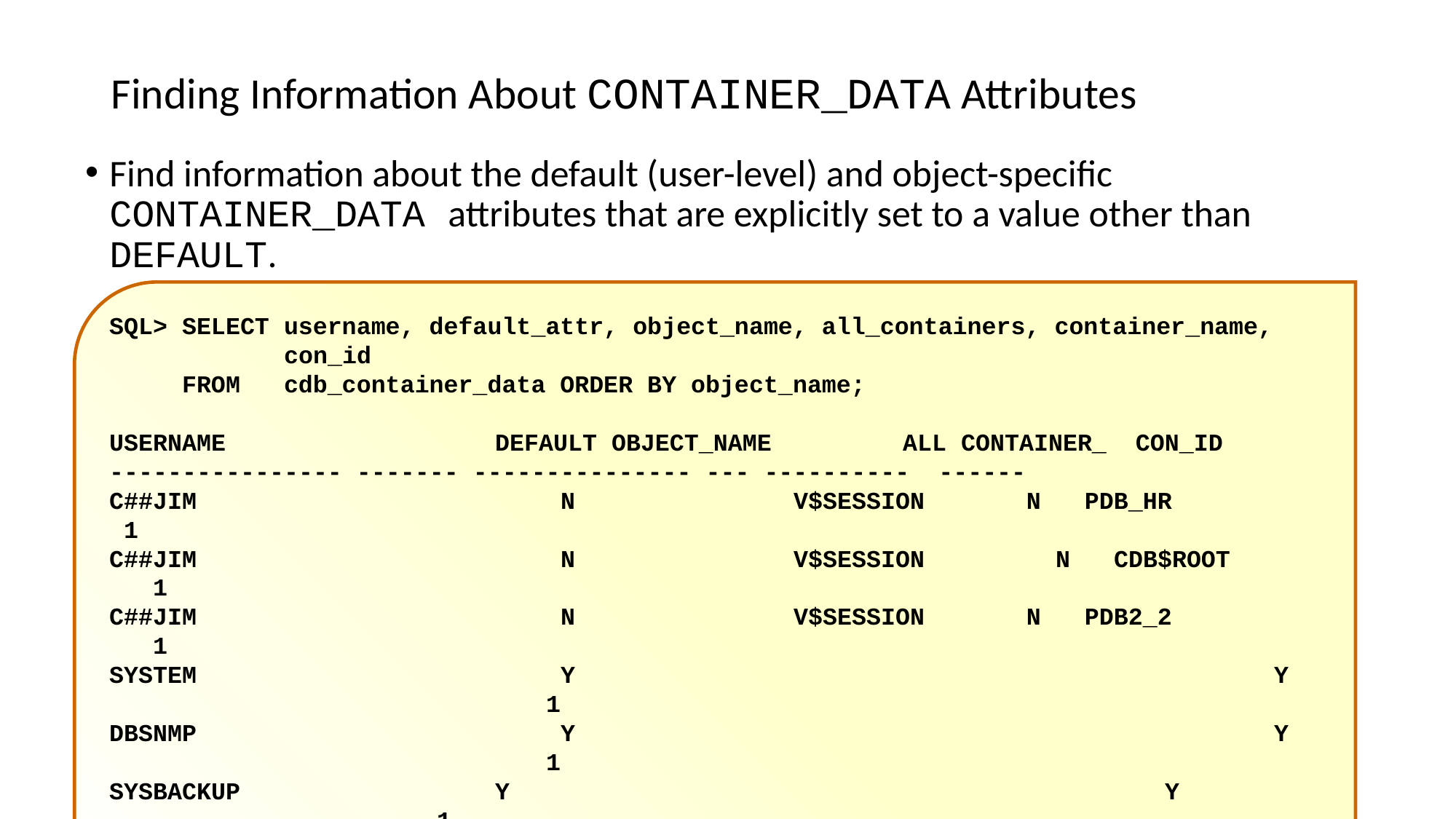

# Finding Information About CONTAINER_DATA Attributes
Find information about the default (user-level) and object-specific CONTAINER_DATA attributes that are explicitly set to a value other than DEFAULT.

SQL> SELECT username, default_attr, object_name, all_containers, container_name,
            con_id
     FROM   cdb_container_data ORDER BY object_name;

USERNAME		    DEFAULT OBJECT_NAME	  ALL CONTAINER_  CON_ID
---------------- ------- --------------- --- ----------  ------
C##JIM			  	 N	  	  V$SESSION       N   PDB_HR	      	   1
C##JIM				 N	  	  V$SESSION	     N   CDB$ROOT		   1
C##JIM				 N	  	  V$SESSION       N   PDB2_2			   1
SYSTEM				 Y			  			     Y							1
DBSNMP				 Y			  			     Y							1
SYSBACKUP		    Y			  			     Y							1
SYS					    Y			  			     Y							1